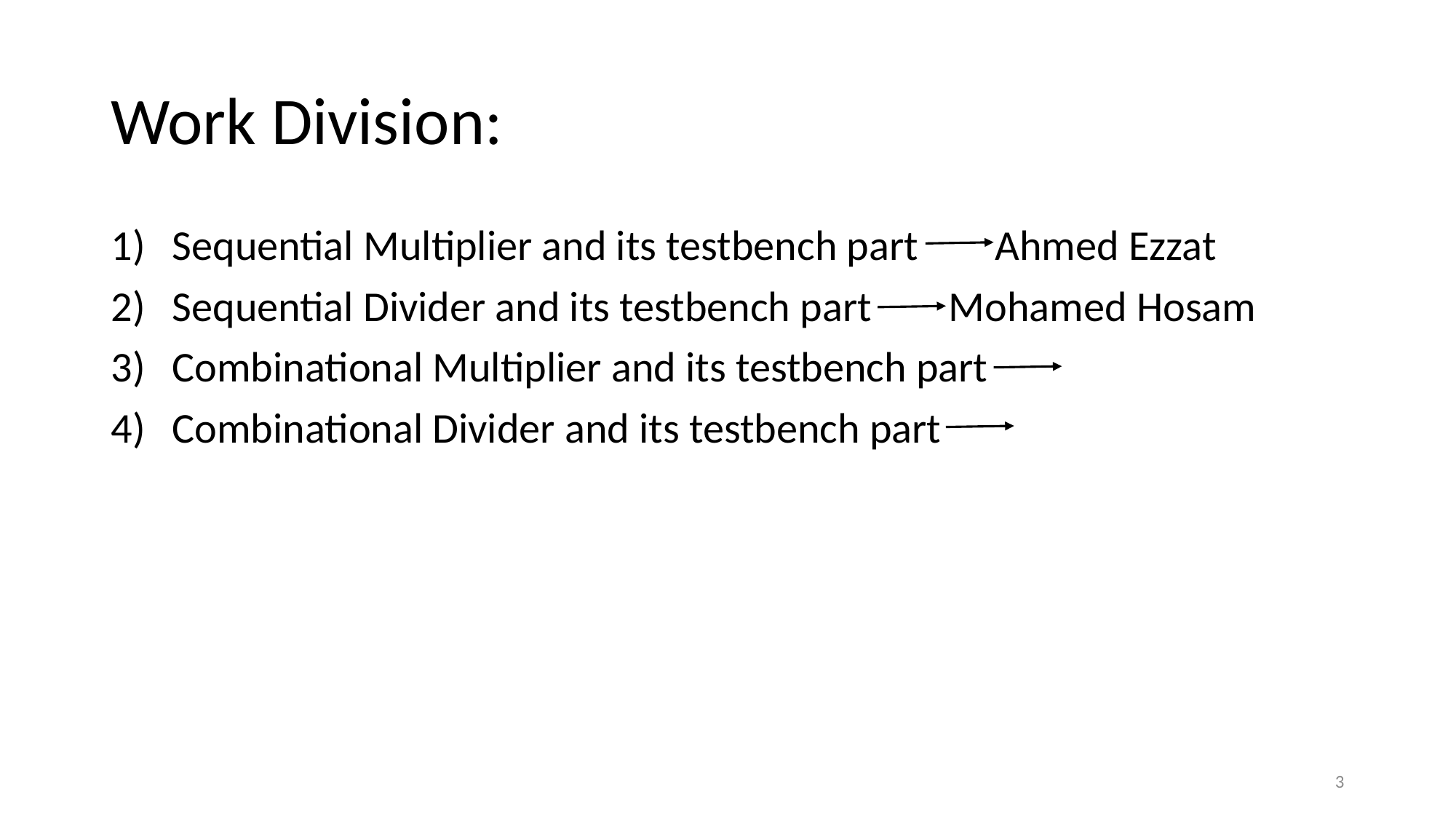

# Work Division:
Sequential Multiplier and its testbench part        Ahmed Ezzat
Sequential Divider and its testbench part        Mohamed Hosam
Combinational Multiplier and its testbench part
Combinational Divider and its testbench part

3